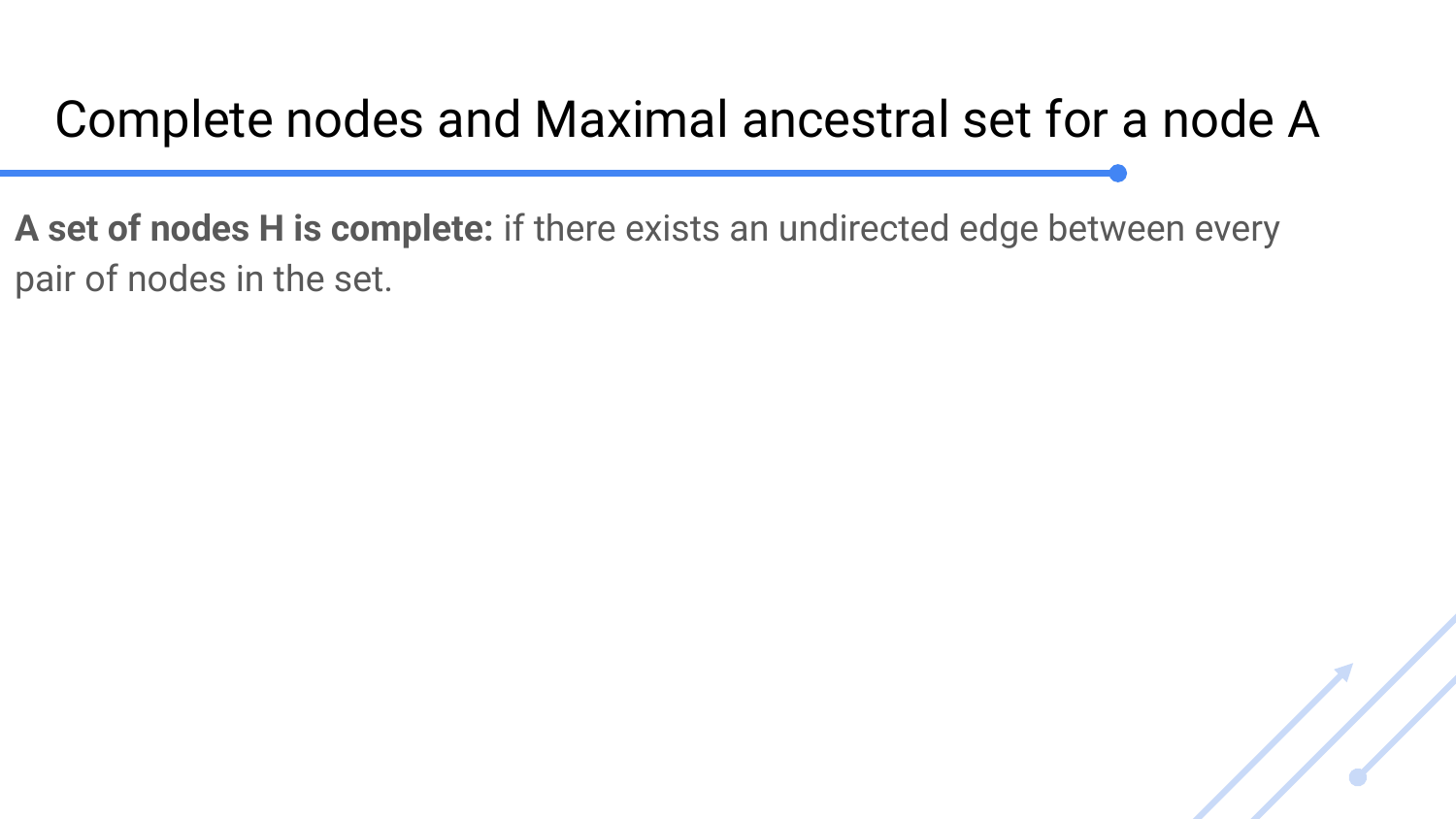

# Complete nodes and Maximal ancestral set for a node A
A set of nodes H is complete: if there exists an undirected edge between every pair of nodes in the set.